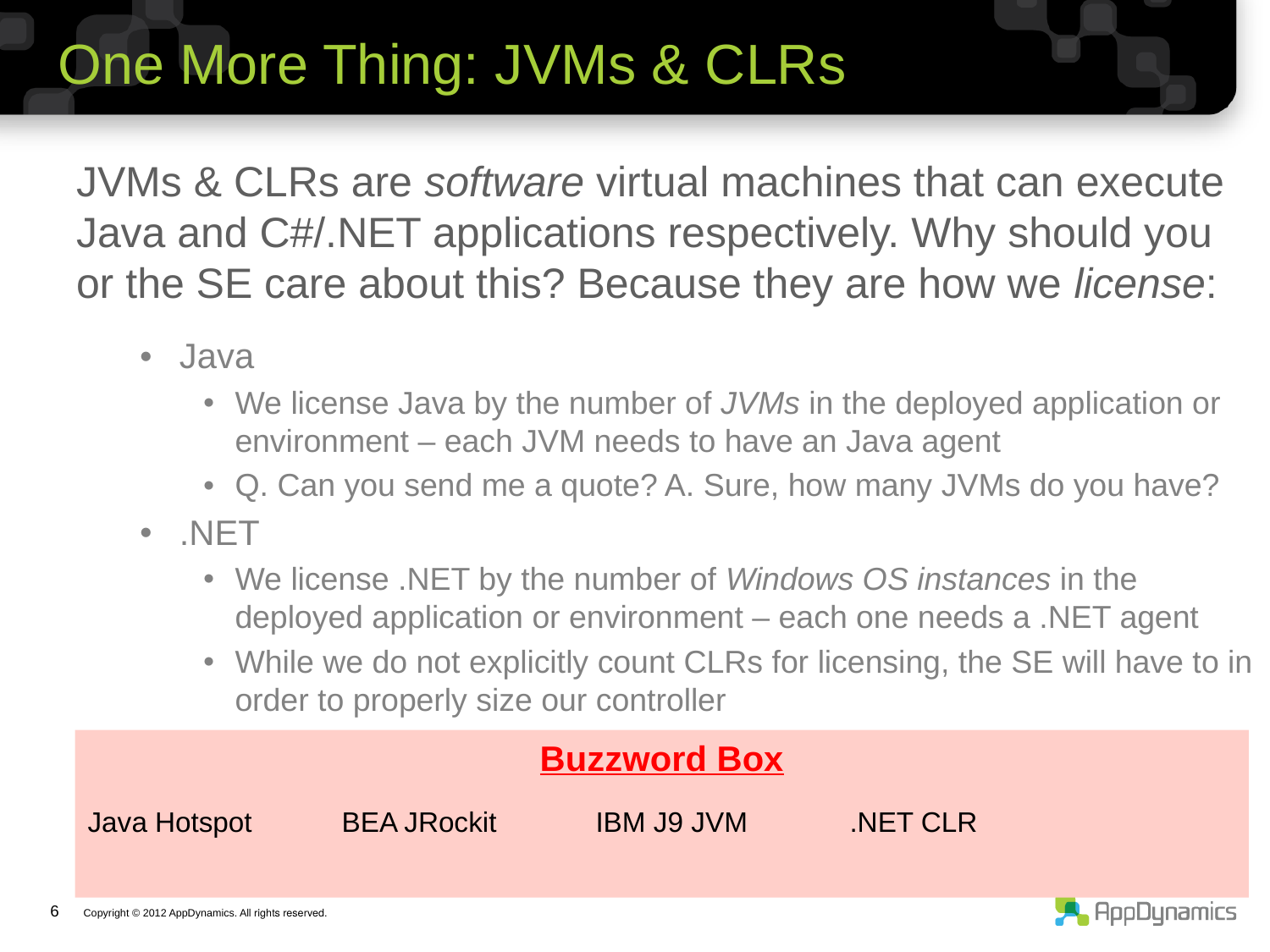

# One More Thing: JVMs & CLRs
JVMs & CLRs are software virtual machines that can execute Java and C#/.NET applications respectively. Why should you or the SE care about this? Because they are how we license:

Java
We license Java by the number of JVMs in the deployed application or environment – each JVM needs to have an Java agent
Q. Can you send me a quote? A. Sure, how many JVMs do you have?
.NET
We license .NET by the number of Windows OS instances in the deployed application or environment – each one needs a .NET agent
While we do not explicitly count CLRs for licensing, the SE will have to in order to properly size our controller

Buzzword Box

Java Hotspot	BEA JRockit	IBM J9 JVM	.NET CLR
6      Copyright © 2012 AppDynamics. All rights reserved.